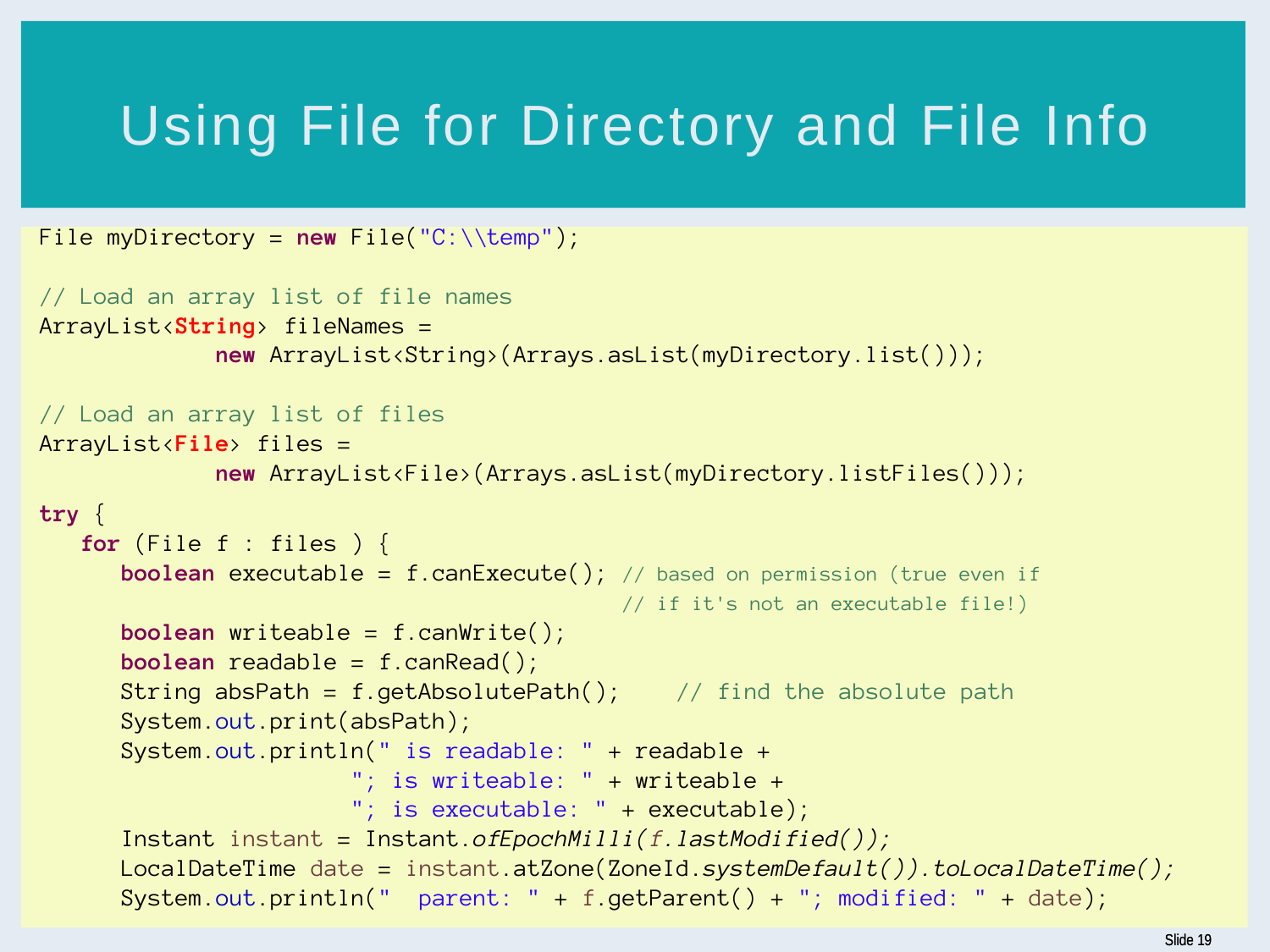

# Using File for Directory and File Info
File myDirectory = new File("C:\\temp");

// Load an array list of file names
ArrayList<String> fileNames =
             new ArrayList<String>(Arrays.asList(myDirectory.list()));

// Load an array list of files
ArrayList<File> files =
             new ArrayList<File>(Arrays.asList(myDirectory.listFiles()));

try {
   for (File f : files ) {
      boolean executable = f.canExecute(); // based on permission (true even if
                                           // if it's not an executable file!)
      boolean writeable = f.canWrite();
      boolean readable = f.canRead();
      String absPath = f.getAbsolutePath();    // find the absolute path
      System.out.print(absPath);
      System.out.println(" is readable: " + readable +
                       "; is writeable: " + writeable +
                       "; is executable: " + executable);
      Instant instant = Instant.ofEpochMilli(f.lastModified());
      LocalDateTime date = instant.atZone(ZoneId.systemDefault()).toLocalDateTime();
      System.out.println("  parent: " + f.getParent() + "; modified: " + date);